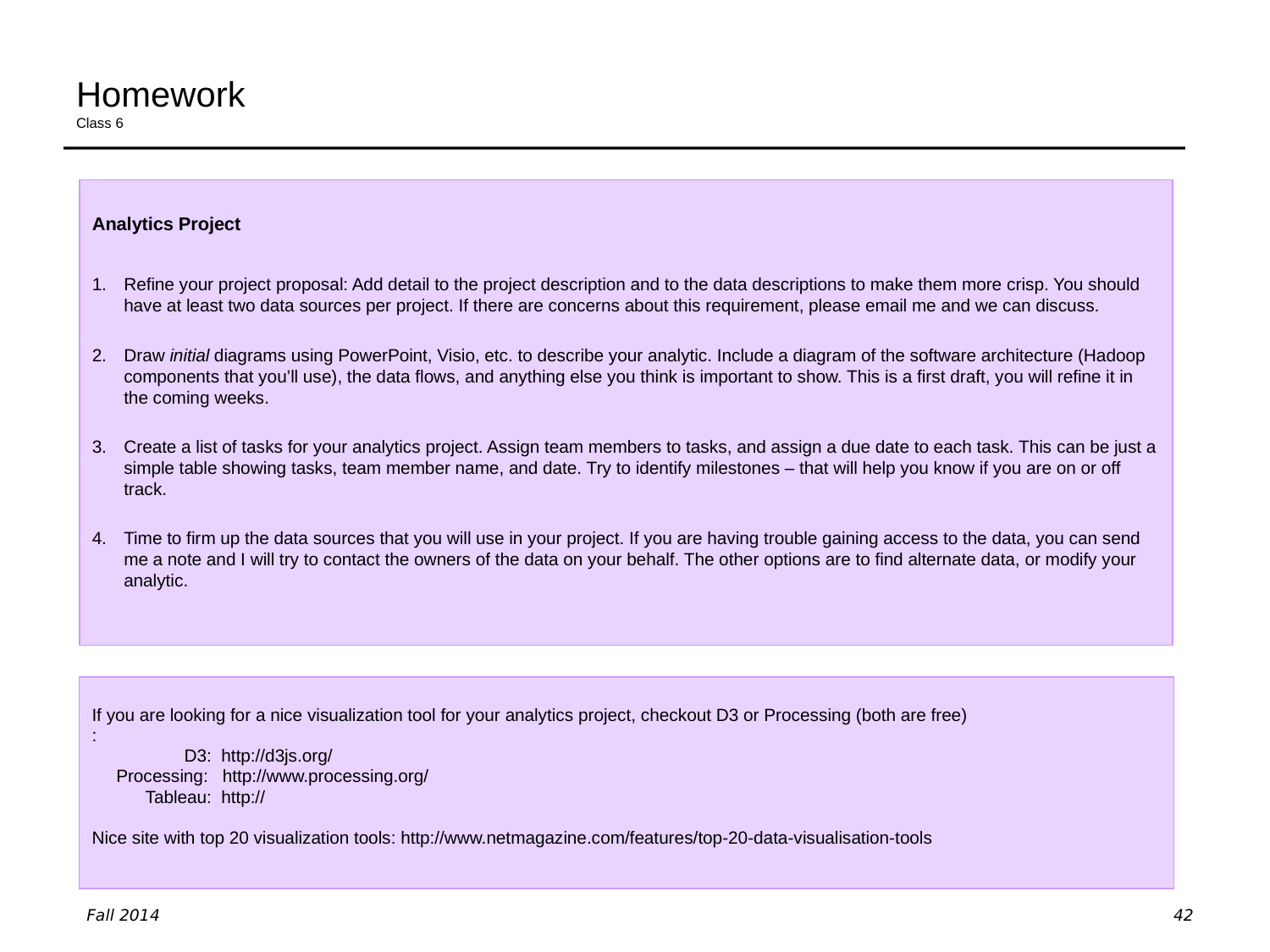

# Homework Class 6

Analytics Project

Refine your project proposal: Add detail to the project description and to the data descriptions to make them more crisp. You should have at least two data sources per project. If there are concerns about this requirement, please email me and we can discuss.

Draw initial diagrams using PowerPoint, Visio, etc. to describe your analytic. Include a diagram of the software architecture (Hadoop components that you’ll use), the data flows, and anything else you think is important to show. This is a first draft, you will refine it in the coming weeks.

Create a list of tasks for your analytics project. Assign team members to tasks, and assign a due date to each task. This can be just a simple table showing tasks, team member name, and date. Try to identify milestones – that will help you know if you are on or off track.

Time to firm up the data sources that you will use in your project. If you are having trouble gaining access to the data, you can send me a note and I will try to contact the owners of the data on your behalf. The other options are to find alternate data, or modify your analytic.

If you are looking for a nice visualization tool for your analytics project, checkout D3 or Processing (both are free)
:
                   D3:  http://d3js.org/
     Processing:   http://www.processing.org/
           Tableau:  http://

Nice site with top 20 visualization tools: http://www.netmagazine.com/features/top-20-data-visualisation-tools
42